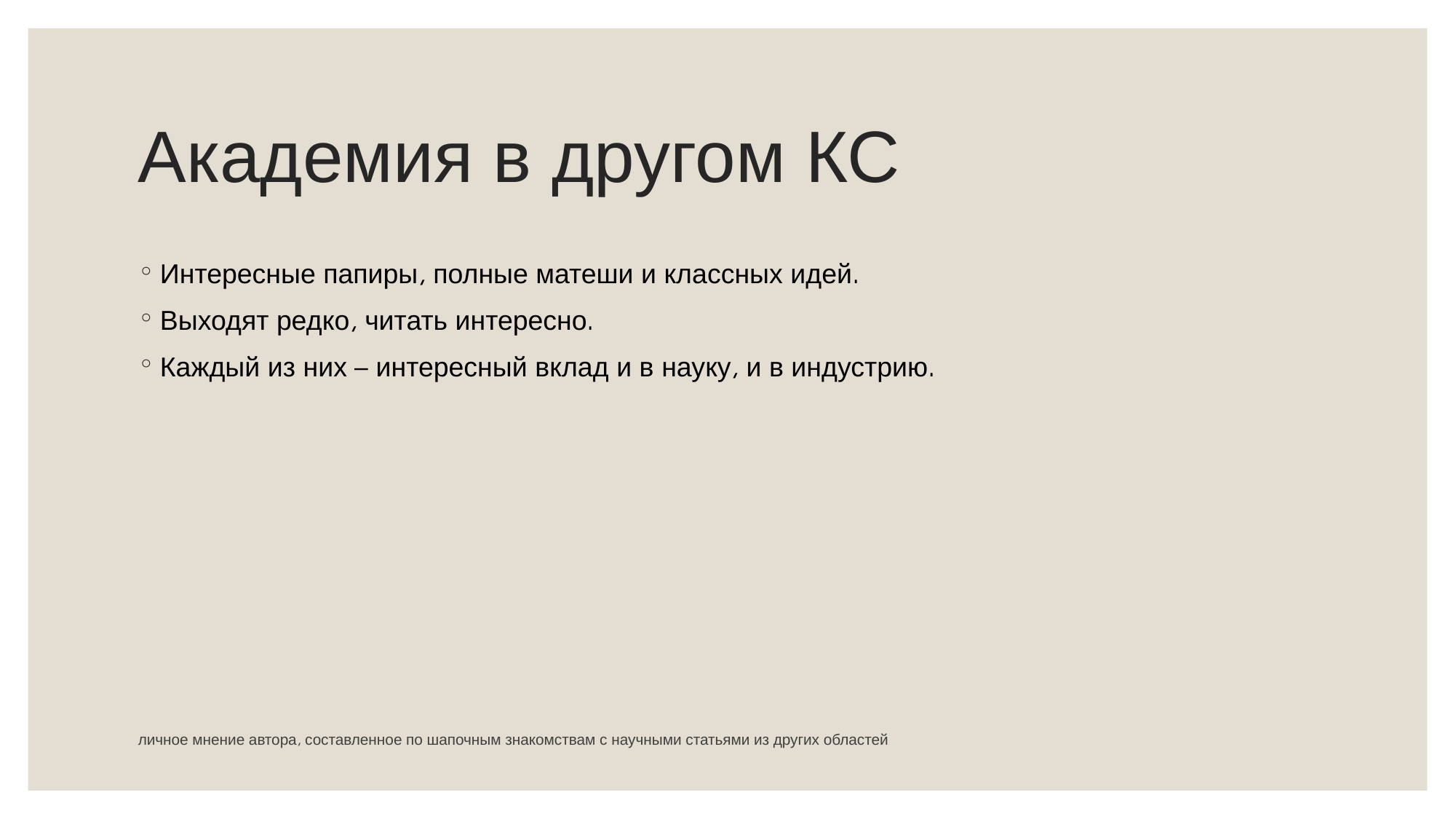

# Академия в другом КС
Интересные папиры, полные матеши и классных идей.
Выходят редко, читать интересно.
Каждый из них – интересный вклад и в науку, и в индустрию.
личное мнение автора, составленное по шапочным знакомствам с научными статьями из других областей